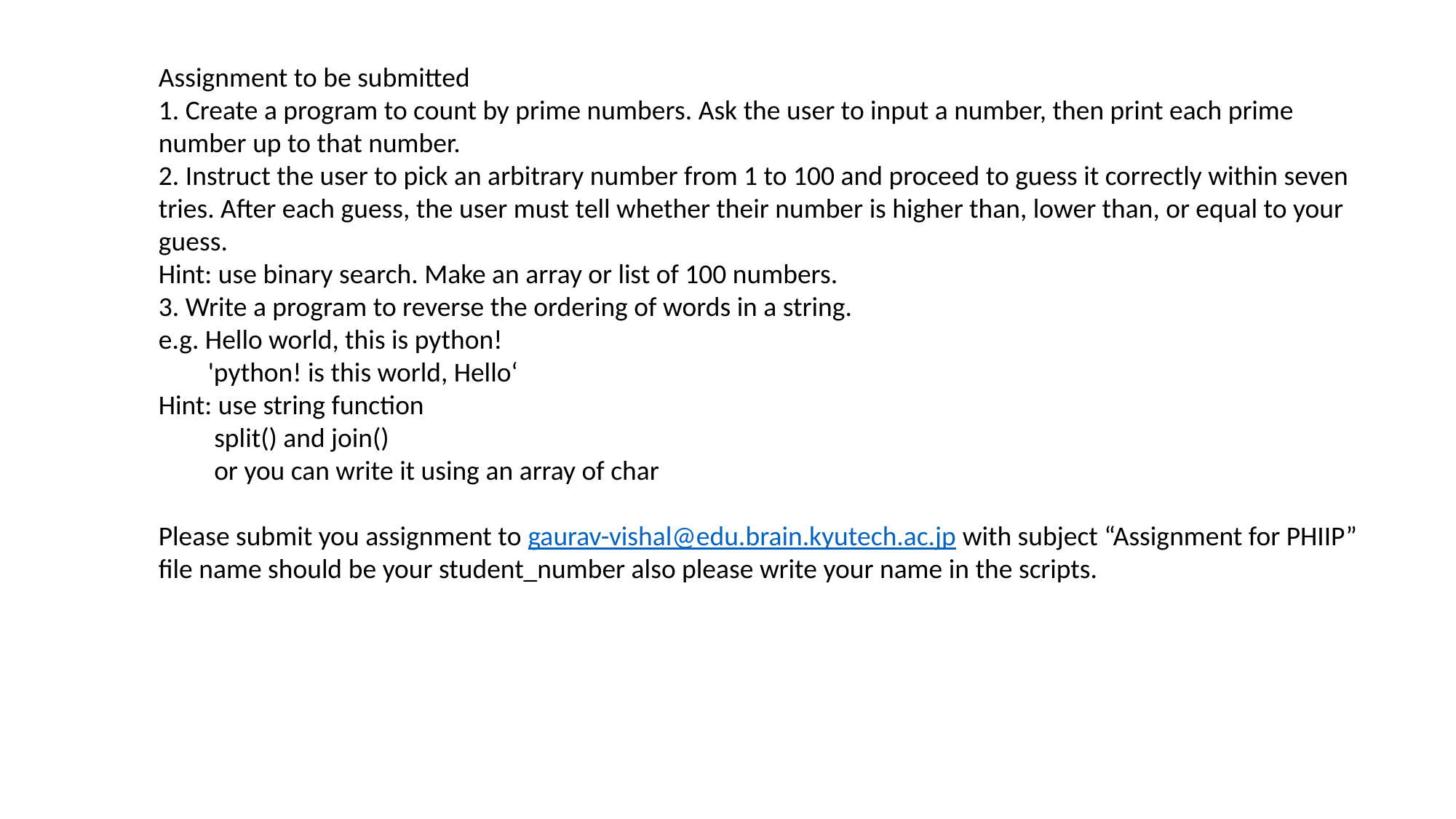

Assignment to be submitted
1. Create a program to count by prime numbers. Ask the user to input a number, then print each prime number up to that number.
2. Instruct the user to pick an arbitrary number from 1 to 100 and proceed to guess it correctly within seven tries. After each guess, the user must tell whether their number is higher than, lower than, or equal to your guess.
Hint: use binary search. Make an array or list of 100 numbers.
3. Write a program to reverse the ordering of words in a string.
e.g. Hello world, this is python!
        'python! is this world, Hello‘
Hint: use string function
         split() and join()
         or you can write it using an array of char

Please submit you assignment to gaurav-vishal@edu.brain.kyutech.ac.jp with subject “Assignment for PHIIP” file name should be your student_number also please write your name in the scripts.